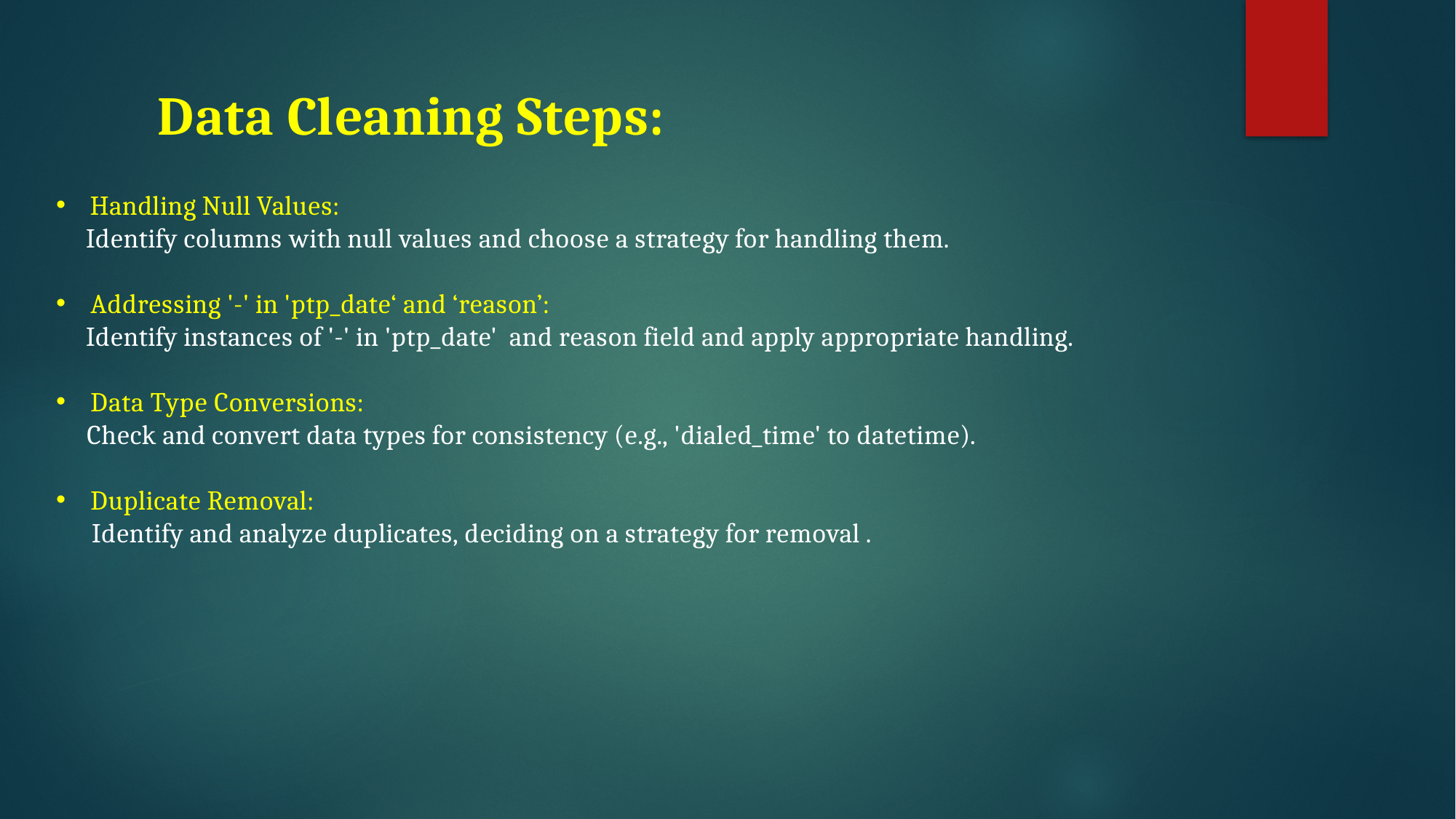

Data Cleaning Steps:
Handling Null Values:
     Identify columns with null values and choose a strategy for handling them.

Addressing '-' in 'ptp_date‘ and ‘reason’:
     Identify instances of '-' in 'ptp_date'  and reason field and apply appropriate handling.

Data Type Conversions:
     Check and convert data types for consistency (e.g., 'dialed_time' to datetime).

Duplicate Removal:
      Identify and analyze duplicates, deciding on a strategy for removal .